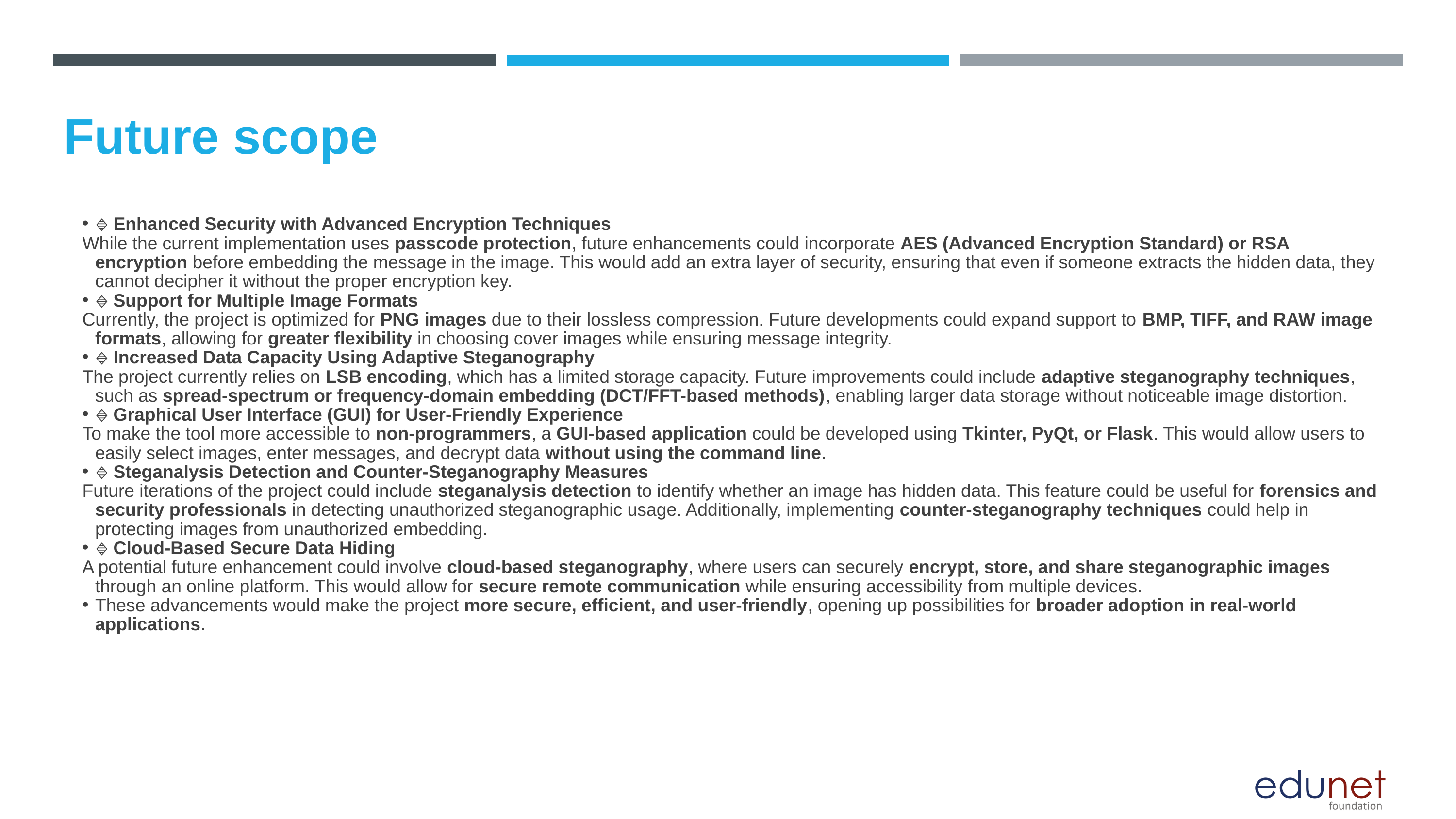

Future scope

🔹 Enhanced Security with Advanced Encryption Techniques
While the current implementation uses passcode protection, future enhancements could incorporate AES (Advanced Encryption Standard) or RSA encryption before embedding the message in the image. This would add an extra layer of security, ensuring that even if someone extracts the hidden data, they cannot decipher it without the proper encryption key.
🔹 Support for Multiple Image Formats
Currently, the project is optimized for PNG images due to their lossless compression. Future developments could expand support to BMP, TIFF, and RAW image formats, allowing for greater flexibility in choosing cover images while ensuring message integrity.
🔹 Increased Data Capacity Using Adaptive Steganography
The project currently relies on LSB encoding, which has a limited storage capacity. Future improvements could include adaptive steganography techniques, such as spread-spectrum or frequency-domain embedding (DCT/FFT-based methods), enabling larger data storage without noticeable image distortion.
🔹 Graphical User Interface (GUI) for User-Friendly Experience
To make the tool more accessible to non-programmers, a GUI-based application could be developed using Tkinter, PyQt, or Flask. This would allow users to easily select images, enter messages, and decrypt data without using the command line.
🔹 Steganalysis Detection and Counter-Steganography Measures
Future iterations of the project could include steganalysis detection to identify whether an image has hidden data. This feature could be useful for forensics and security professionals in detecting unauthorized steganographic usage. Additionally, implementing counter-steganography techniques could help in protecting images from unauthorized embedding.
🔹 Cloud-Based Secure Data Hiding
A potential future enhancement could involve cloud-based steganography, where users can securely encrypt, store, and share steganographic images through an online platform. This would allow for secure remote communication while ensuring accessibility from multiple devices.
These advancements would make the project more secure, efficient, and user-friendly, opening up possibilities for broader adoption in real-world applications.